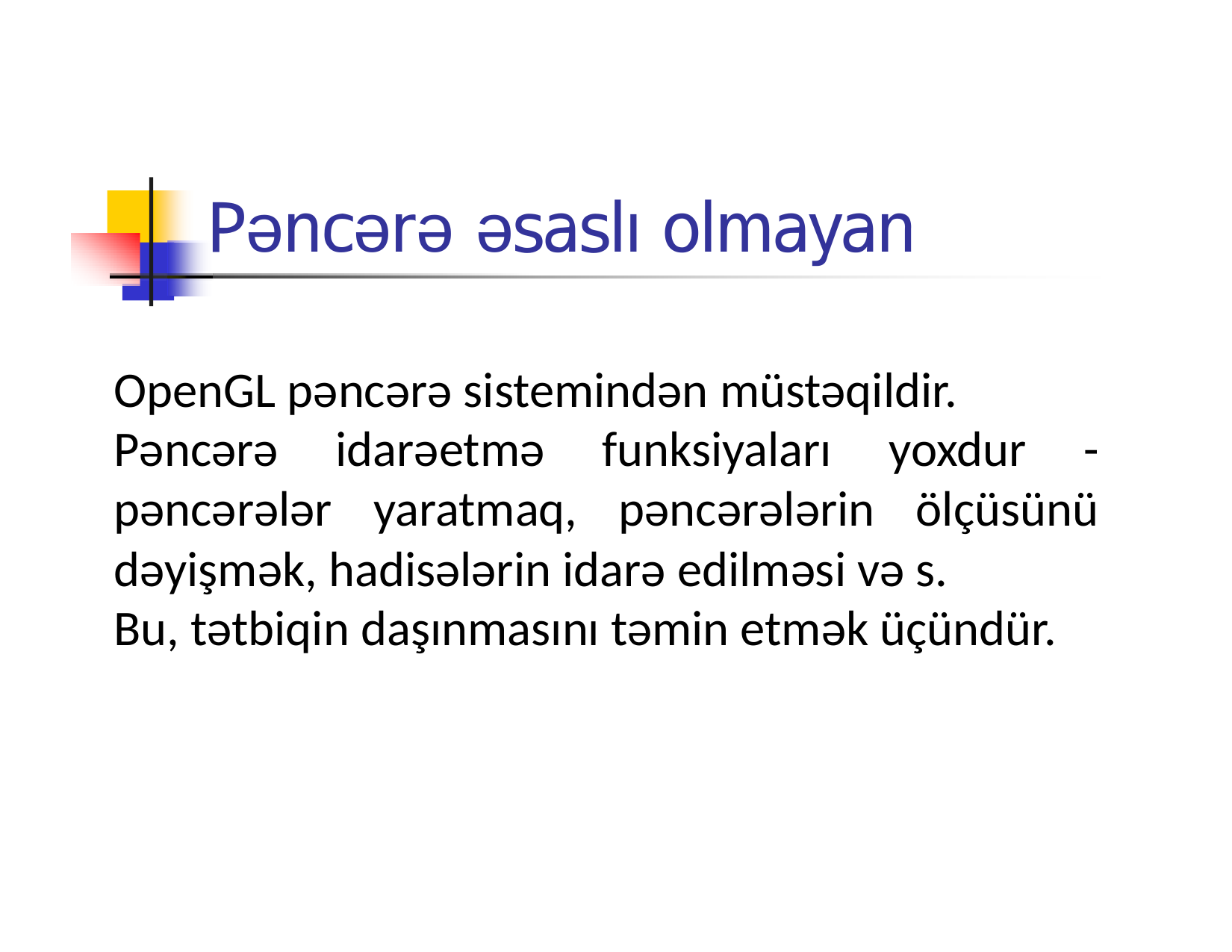

# Pəncərə əsaslı olmayan

OpenGL pəncərə sistemindən müstəqildir.
Pəncərə idarəetmə funksiyaları yoxdur - pəncərələr yaratmaq, pəncərələrin ölçüsünü dəyişmək, hadisələrin idarə edilməsi və s.
Bu, tətbiqin daşınmasını təmin etmək üçündür.